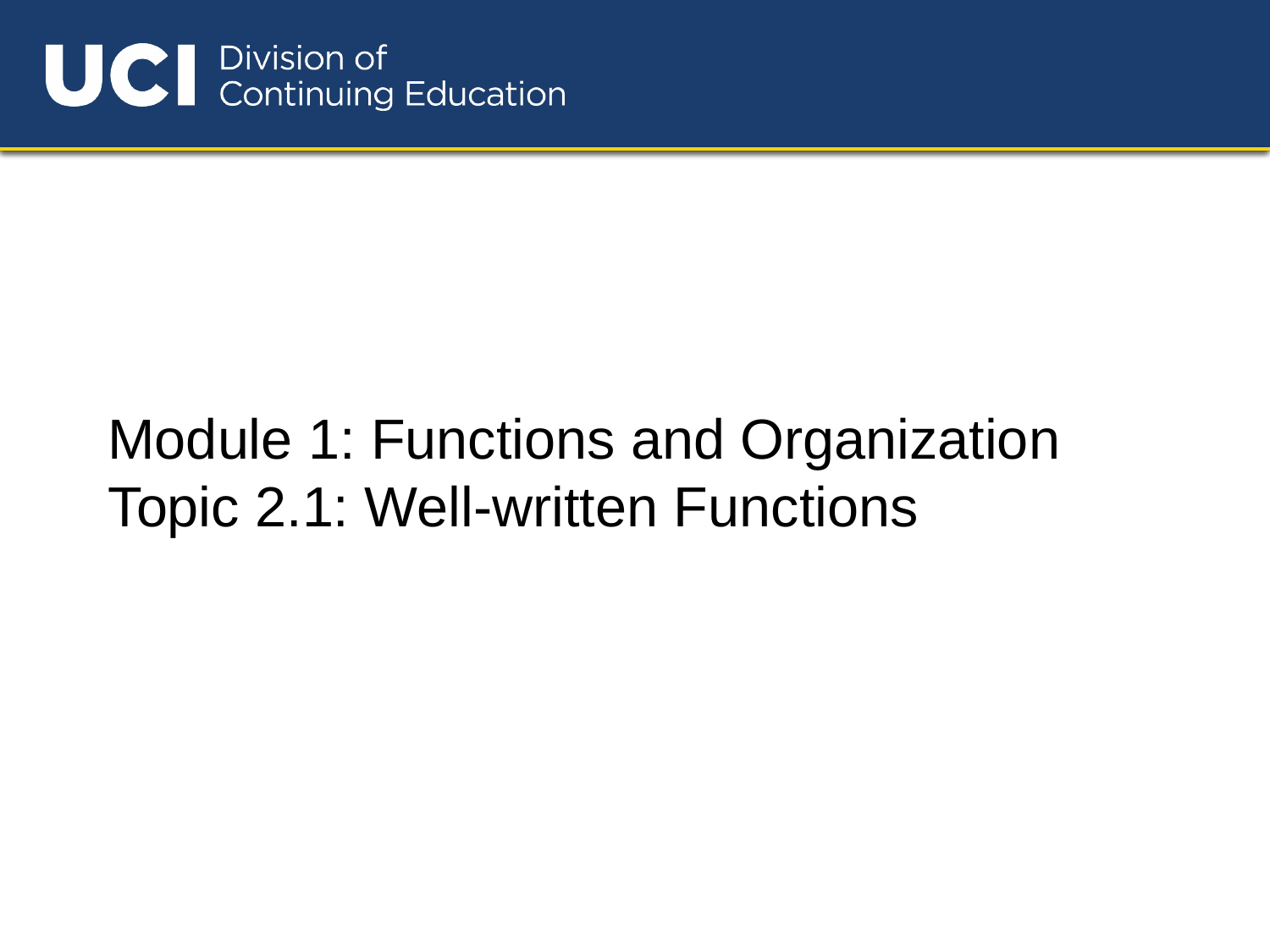

Module 1: Functions and Organization
Topic 2.1: Well-written Functions